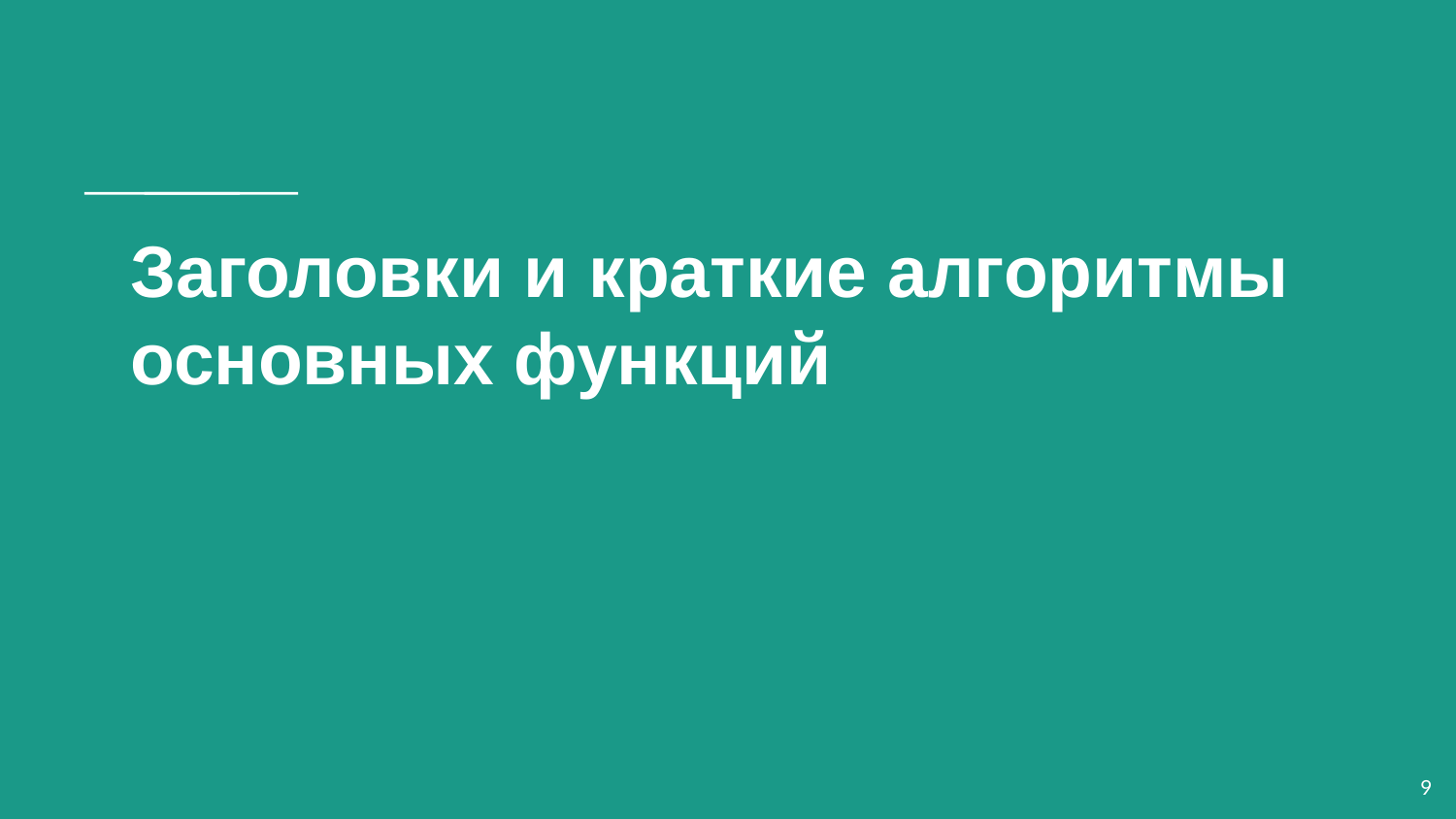

# Заголовки и краткие алгоритмы основных функций
9